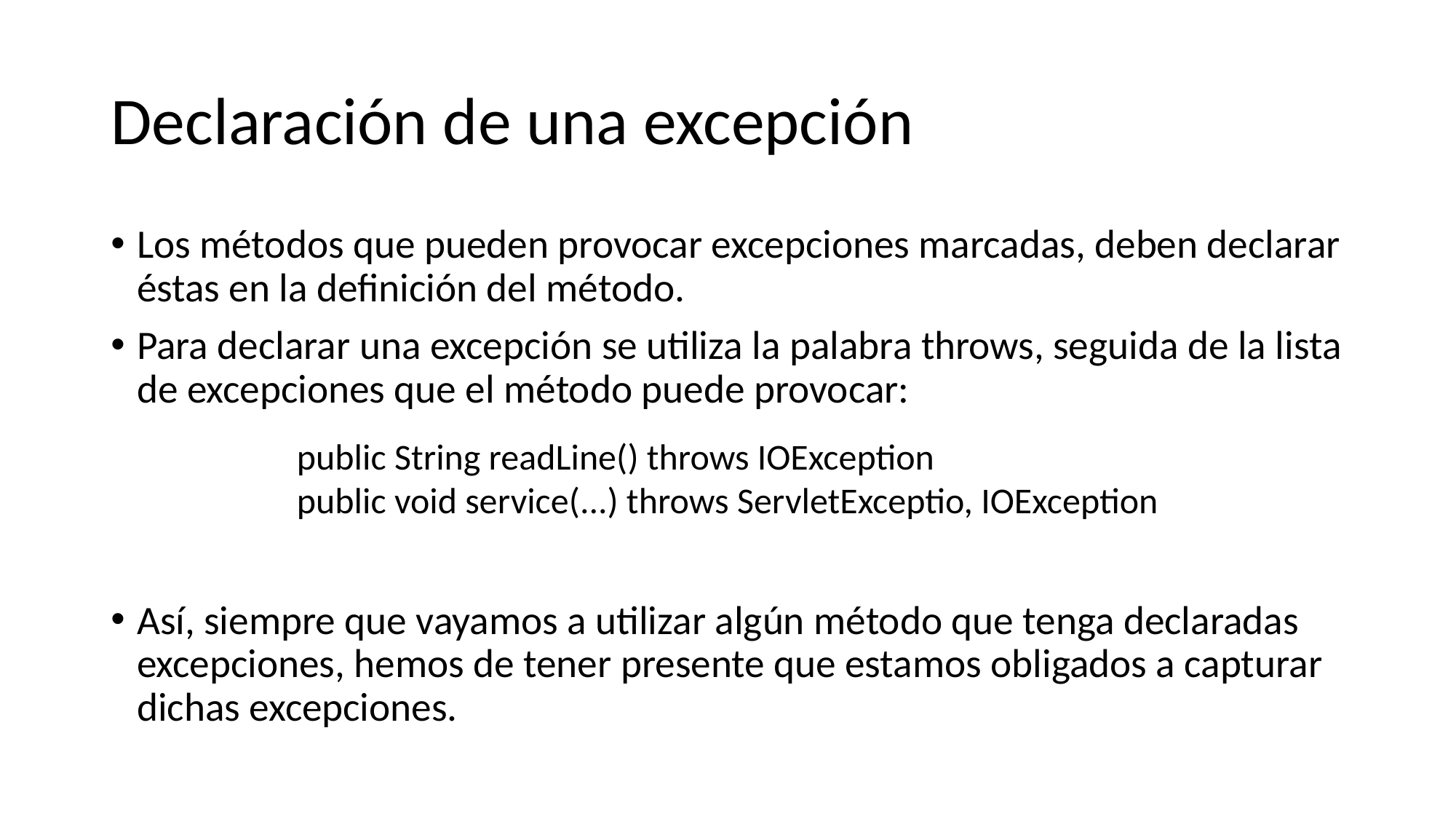

# Declaración de una excepción
Los métodos que pueden provocar excepciones marcadas, deben declarar éstas en la definición del método.
Para declarar una excepción se utiliza la palabra throws, seguida de la lista de excepciones que el método puede provocar:

Así, siempre que vayamos a utilizar algún método que tenga declaradas excepciones, hemos de tener presente que estamos obligados a capturar dichas excepciones.
public String readLine() throws IOException
public void service(...) throws ServletExceptio, IOException